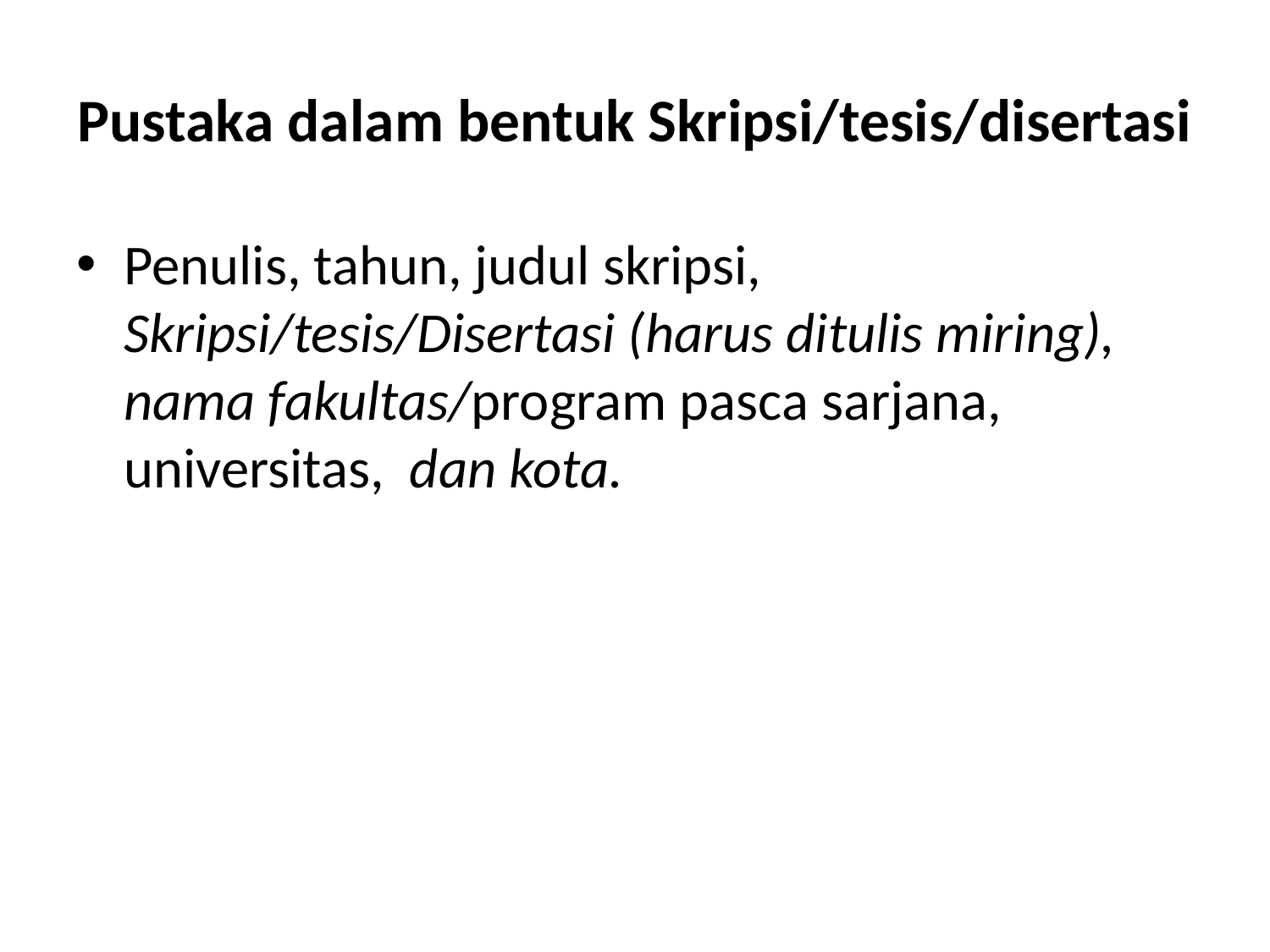

# Pustaka dalam bentuk Skripsi/tesis/disertasi
Penulis, tahun, judul skripsi, Skripsi/tesis/Disertasi (harus ditulis miring), nama fakultas/program pasca sarjana, universitas,  dan kota.